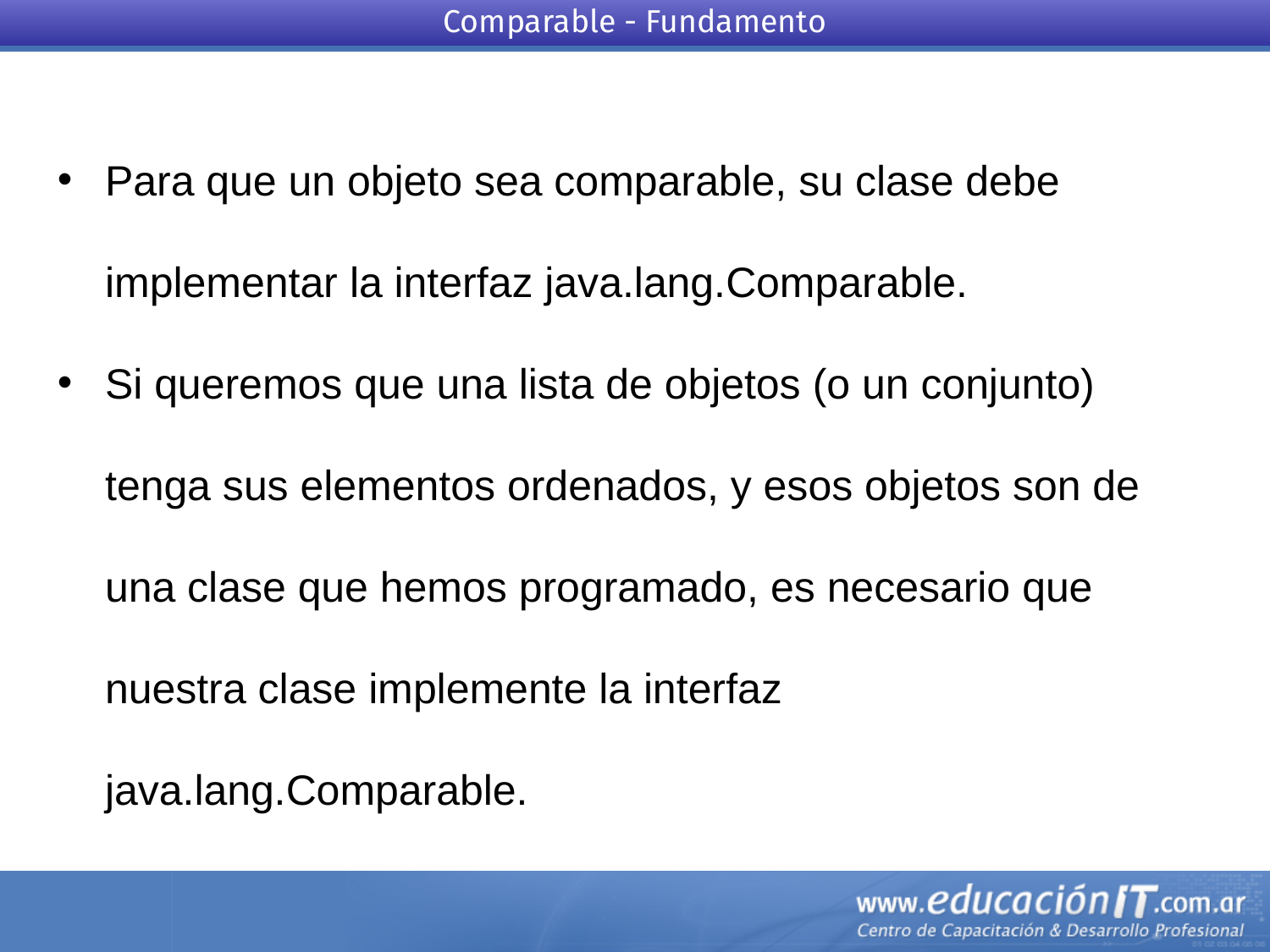

Comparable - Fundamento
Para que un objeto sea comparable, su clase debe implementar la interfaz java.lang.Comparable.
Si queremos que una lista de objetos (o un conjunto) tenga sus elementos ordenados, y esos objetos son de una clase que hemos programado, es necesario que nuestra clase implemente la interfaz java.lang.Comparable.